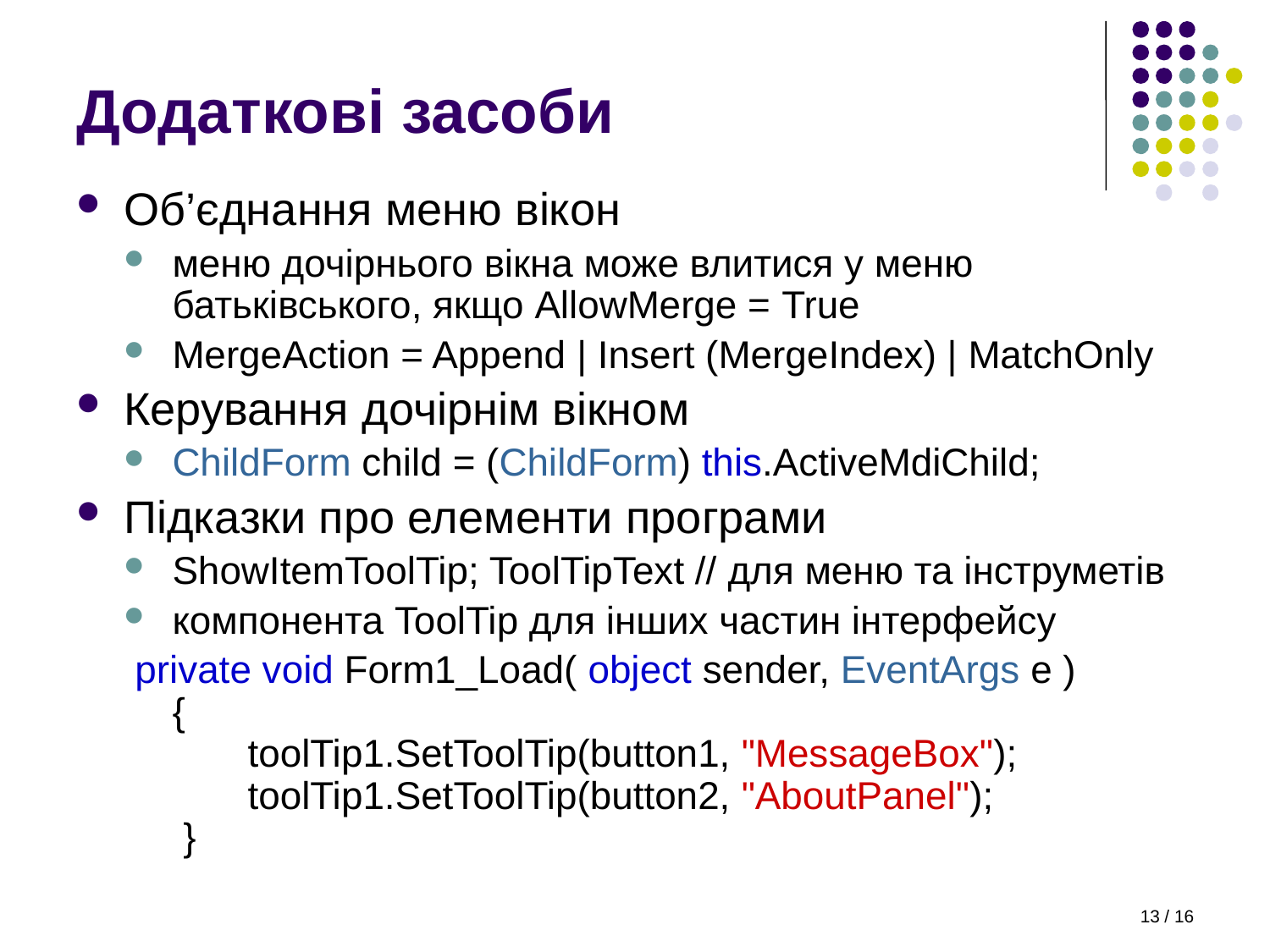

# Додаткові засоби
Об’єднання меню вікон
меню дочірнього вікна може влитися у меню батьківського, якщо AllowMerge = True
MergeAction = Append | Insert (MergeIndex) | MatchOnly
Керування дочірнім вікном
ChildForm child = (ChildForm) this.ActiveMdiChild;
Підказки про елементи програми
ShowItemToolTip; ToolTipText // для меню та інструметів
компонента ToolTip для інших частин інтерфейсу
 private void Form1_Load( object sender, EventArgs e )
{
       toolTip1.SetToolTip(button1, "MessageBox");
       toolTip1.SetToolTip(button2, "AboutPanel");
 }
13 / 16